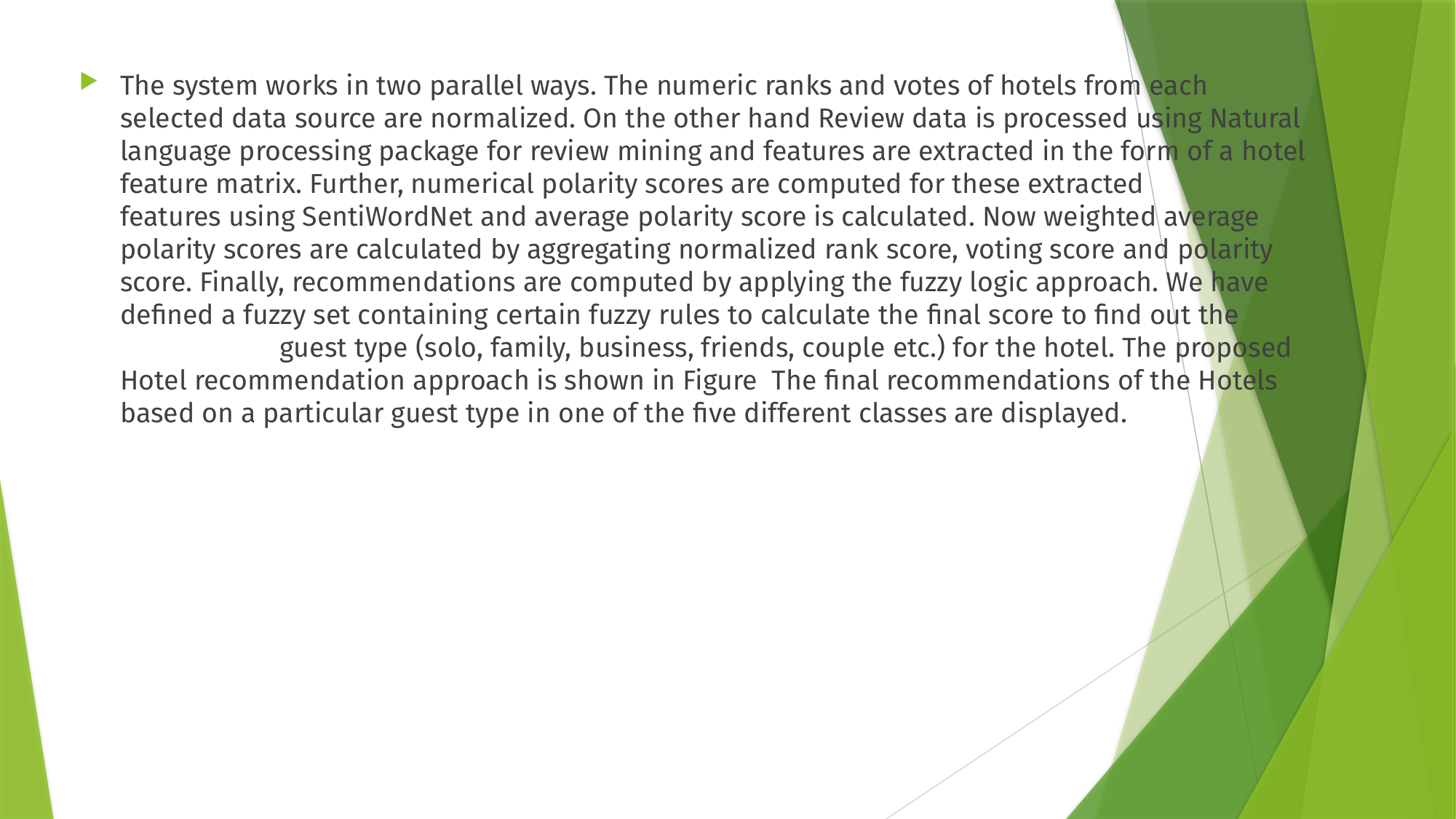

The system works in two parallel ways. The numeric ranks and votes of hotels from each selected data source are normalized. On the other hand Review data is processed using Natural language processing package for review mining and features are extracted in the form of a hotel feature matrix. Further, numerical polarity scores are computed for these extracted                       features using SentiWordNet and average polarity score is calculated. Now weighted average polarity scores are calculated by aggregating normalized rank score, voting score and polarity score. Finally, recommendations are computed by applying the fuzzy logic approach. We have defined a fuzzy set containing certain fuzzy rules to calculate the ﬁnal score to find out the                                 guest type (solo, family, business, friends, couple etc.) for the hotel. The proposed Hotel recommendation approach is shown in Figure  The ﬁnal recommendations of the Hotels based on a particular guest type in one of the ﬁve different classes are displayed.